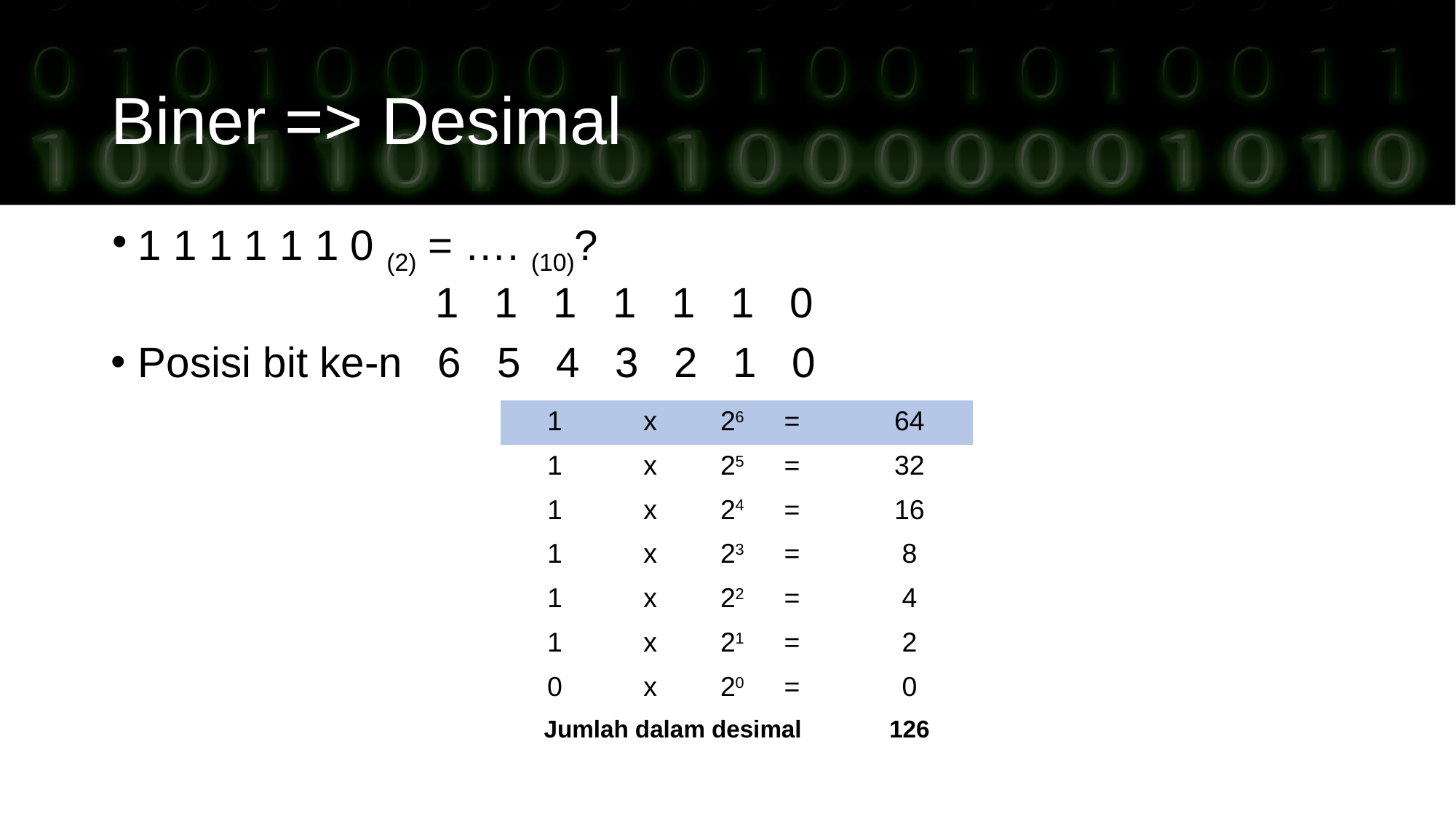

# Biner => Desimal
1 1 1 1 1 1 0 (2) = …. (10)?
 		         1   1   1   1   1   1   0
Posisi bit ke-n   6   5   4   3   2   1   0
| 1 | x | 26 | = | 64 |
| --- | --- | --- | --- | --- |
| 1 | x | 25 | = | 32 |
| 1 | x | 24 | = | 16 |
| 1 | x | 23 | = | 8 |
| 1 | x | 22 | = | 4 |
| 1 | x | 21 | = | 2 |
| 0 | x | 20 | = | 0 |
| Jumlah dalam desimal |  |  |  | 126 |